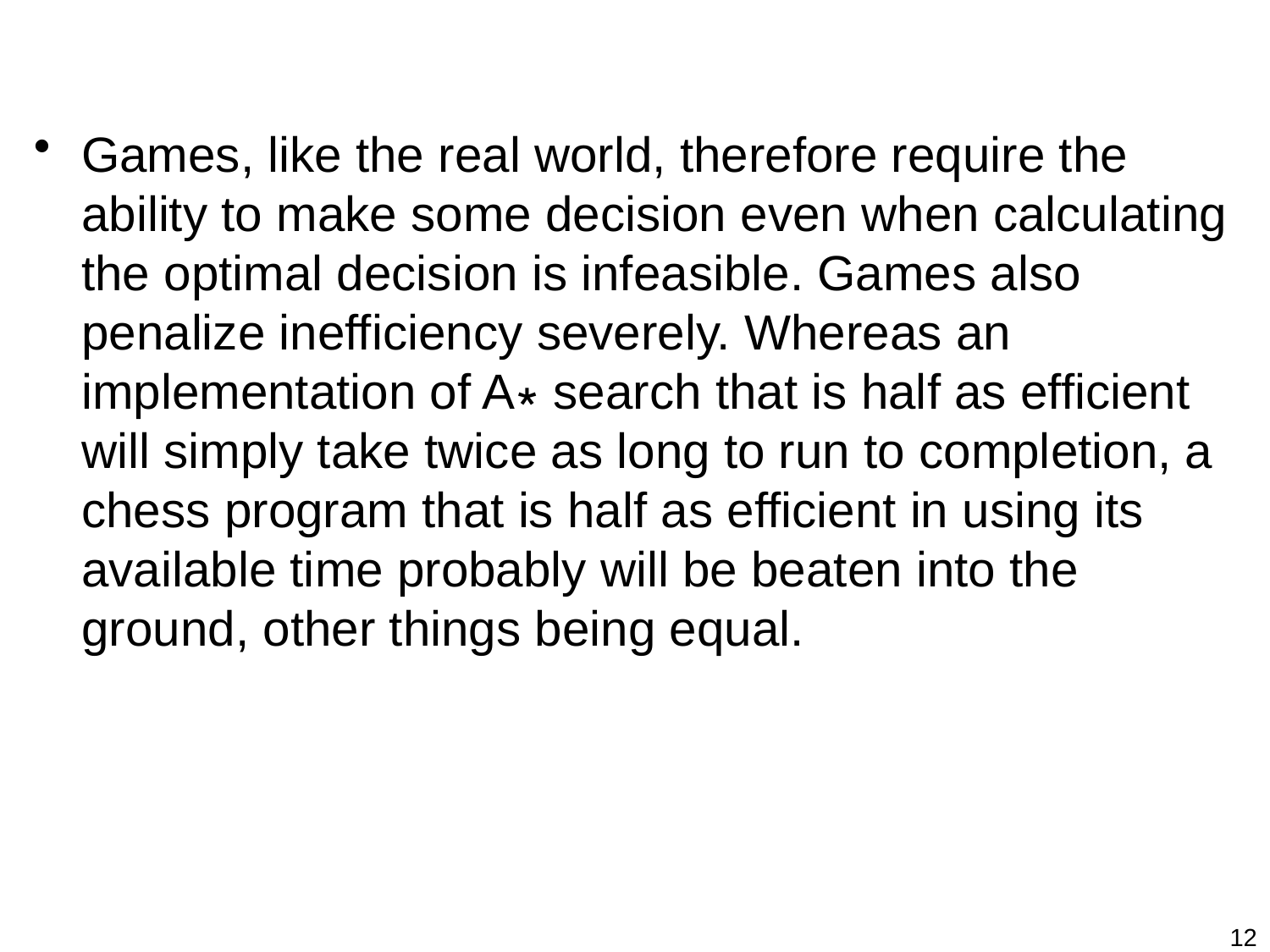

#
Games, like the real world, therefore require the ability to make some decision even when calculating the optimal decision is infeasible. Games also penalize inefficiency severely. Whereas an implementation of A∗ search that is half as efficient will simply take twice as long to run to completion, a chess program that is half as efficient in using its available time probably will be beaten into the ground, other things being equal.

12